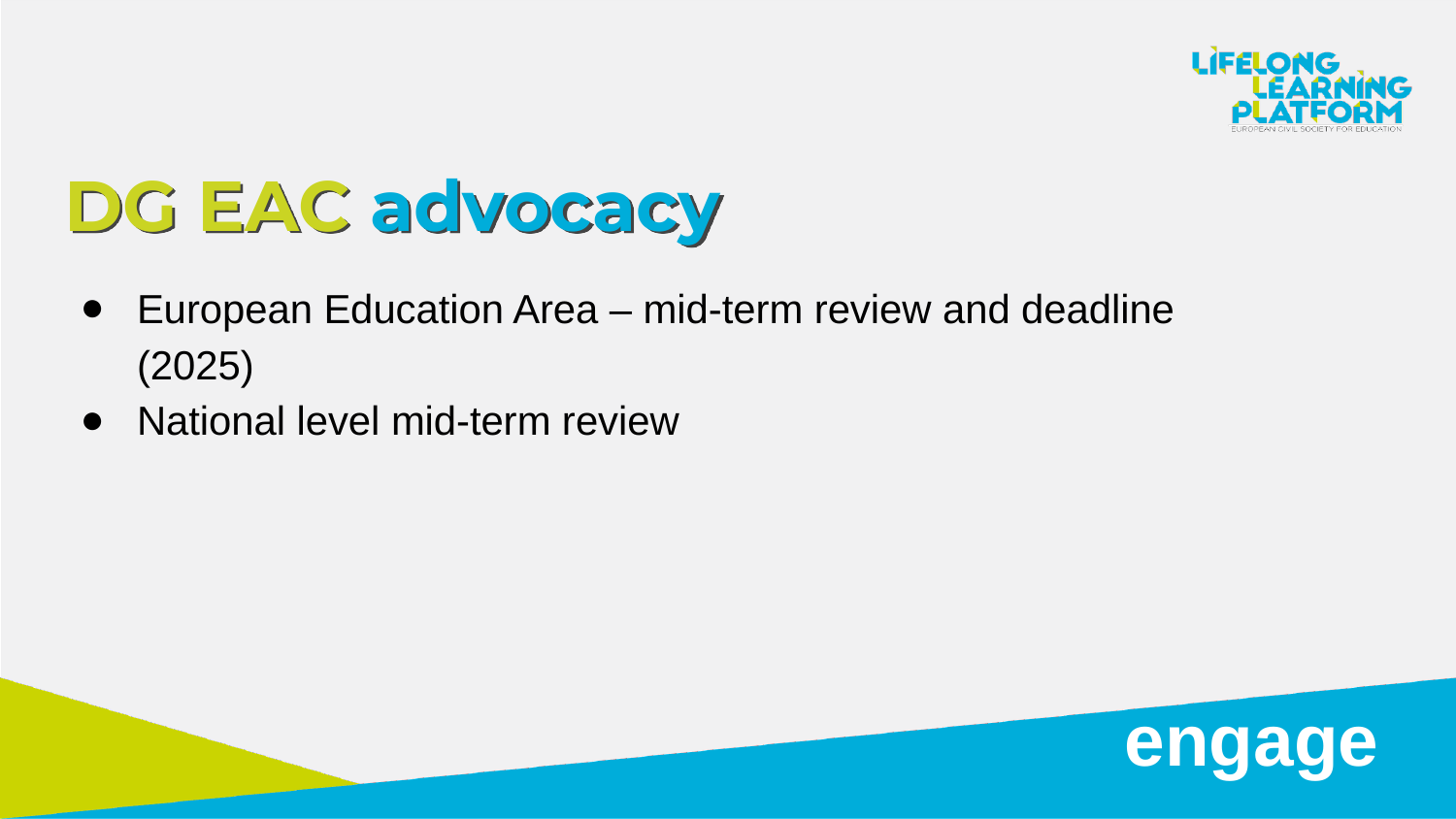

DG EAC advocacy
European Education Area – mid-term review and deadline (2025)
National level mid-term review
engage